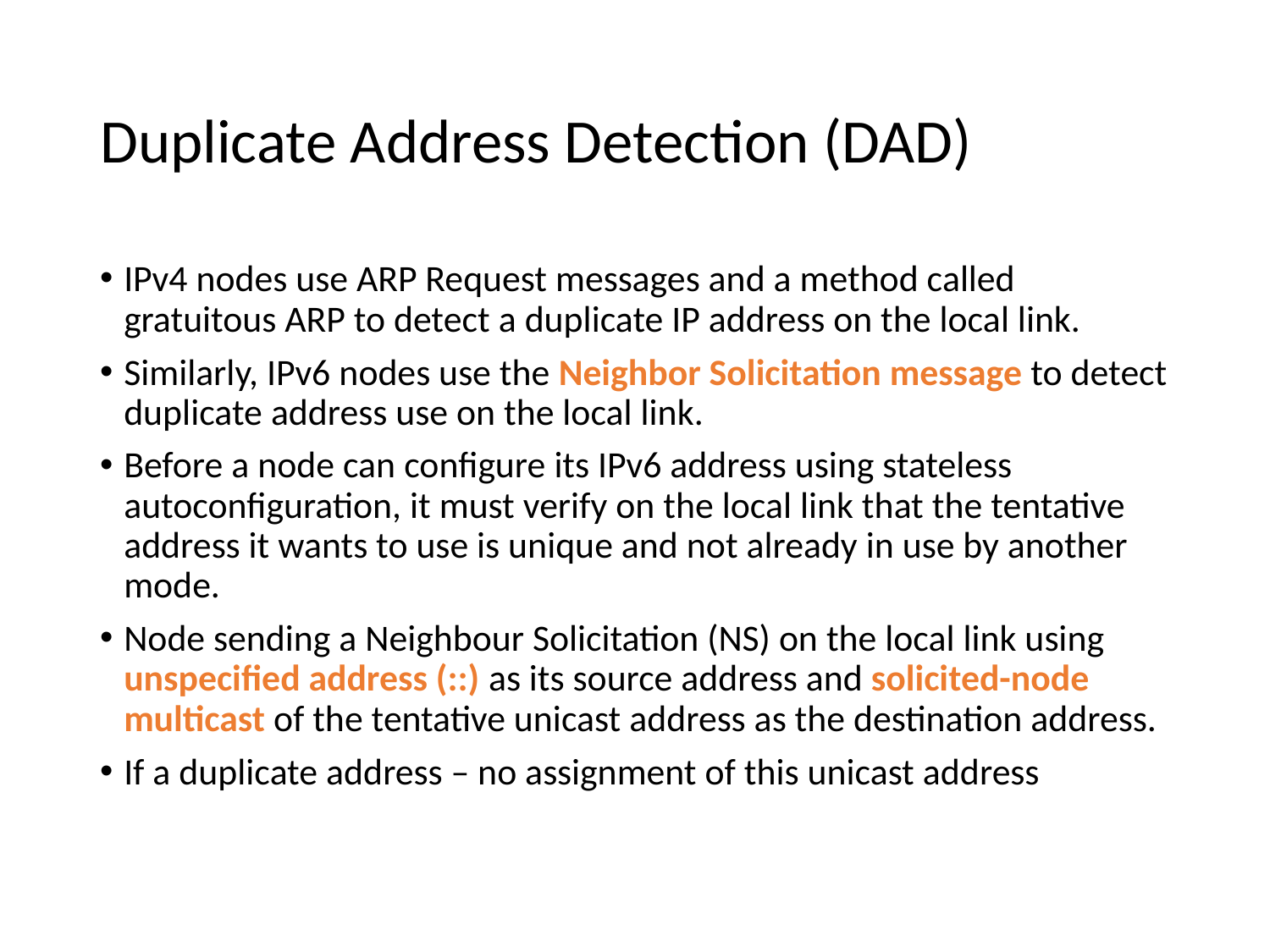

# Duplicate Address Detection (DAD)
IPv4 nodes use ARP Request messages and a method called gratuitous ARP to detect a duplicate IP address on the local link.
Similarly, IPv6 nodes use the Neighbor Solicitation message to detect duplicate address use on the local link.
Before a node can configure its IPv6 address using stateless autoconfiguration, it must verify on the local link that the tentative address it wants to use is unique and not already in use by another mode.
Node sending a Neighbour Solicitation (NS) on the local link using unspecified address (::) as its source address and solicited-node multicast of the tentative unicast address as the destination address.
If a duplicate address – no assignment of this unicast address